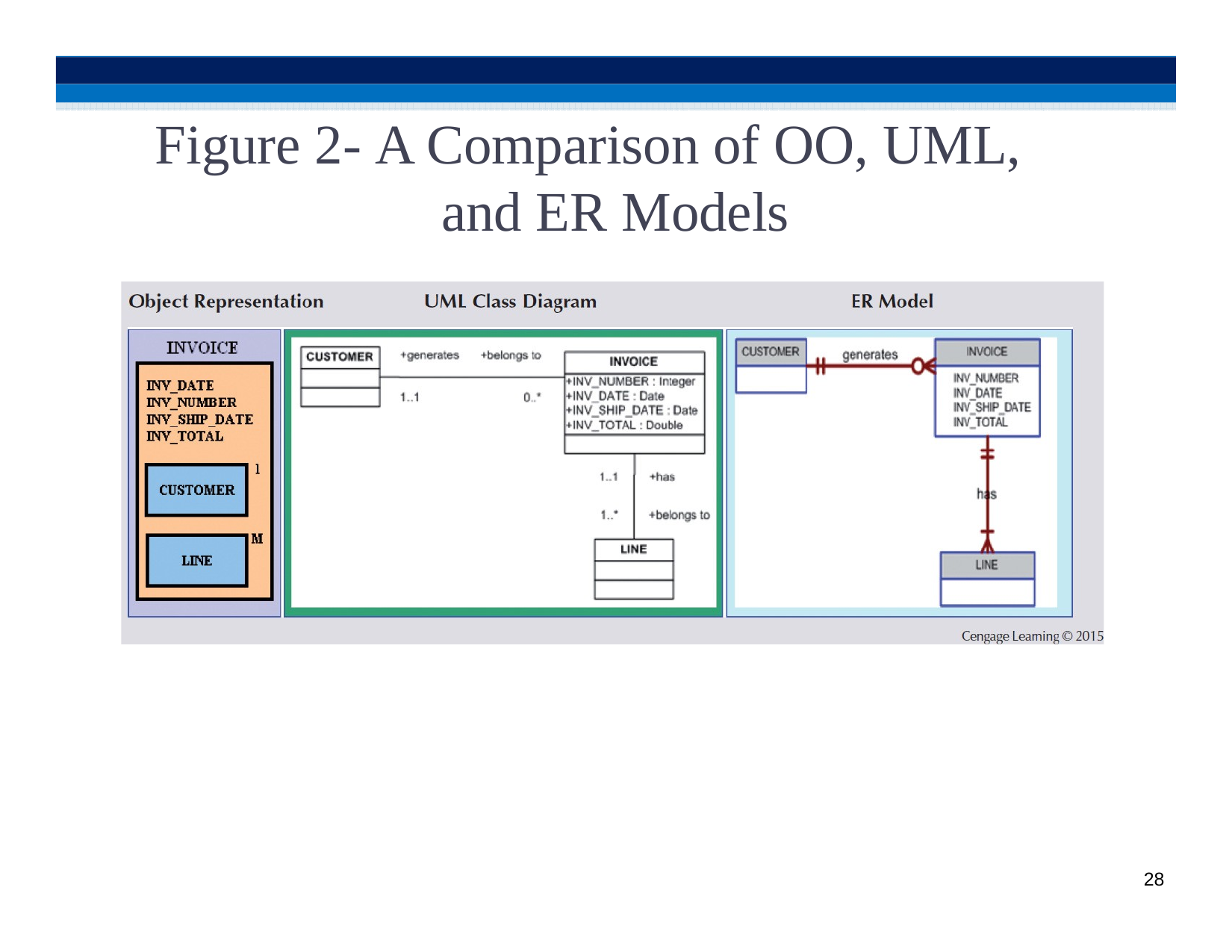

# Figure 2- A Comparison of OO, UML,  and ER Models

28